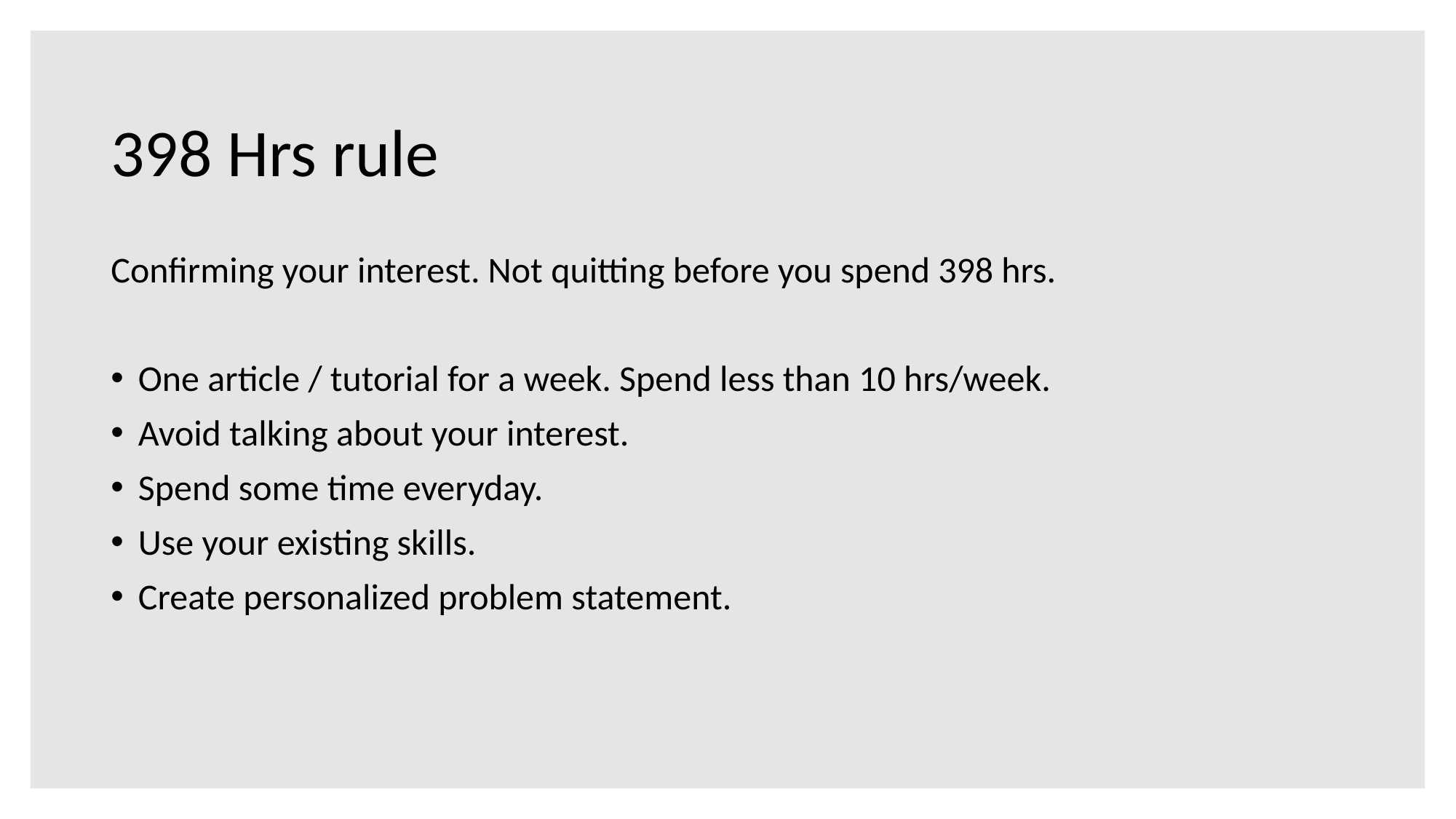

# 398 Hrs rule
Confirming your interest. Not quitting before you spend 398 hrs.

One article / tutorial for a week. Spend less than 10 hrs/week.
Avoid talking about your interest.
Spend some time everyday.
Use your existing skills.
Create personalized problem statement.